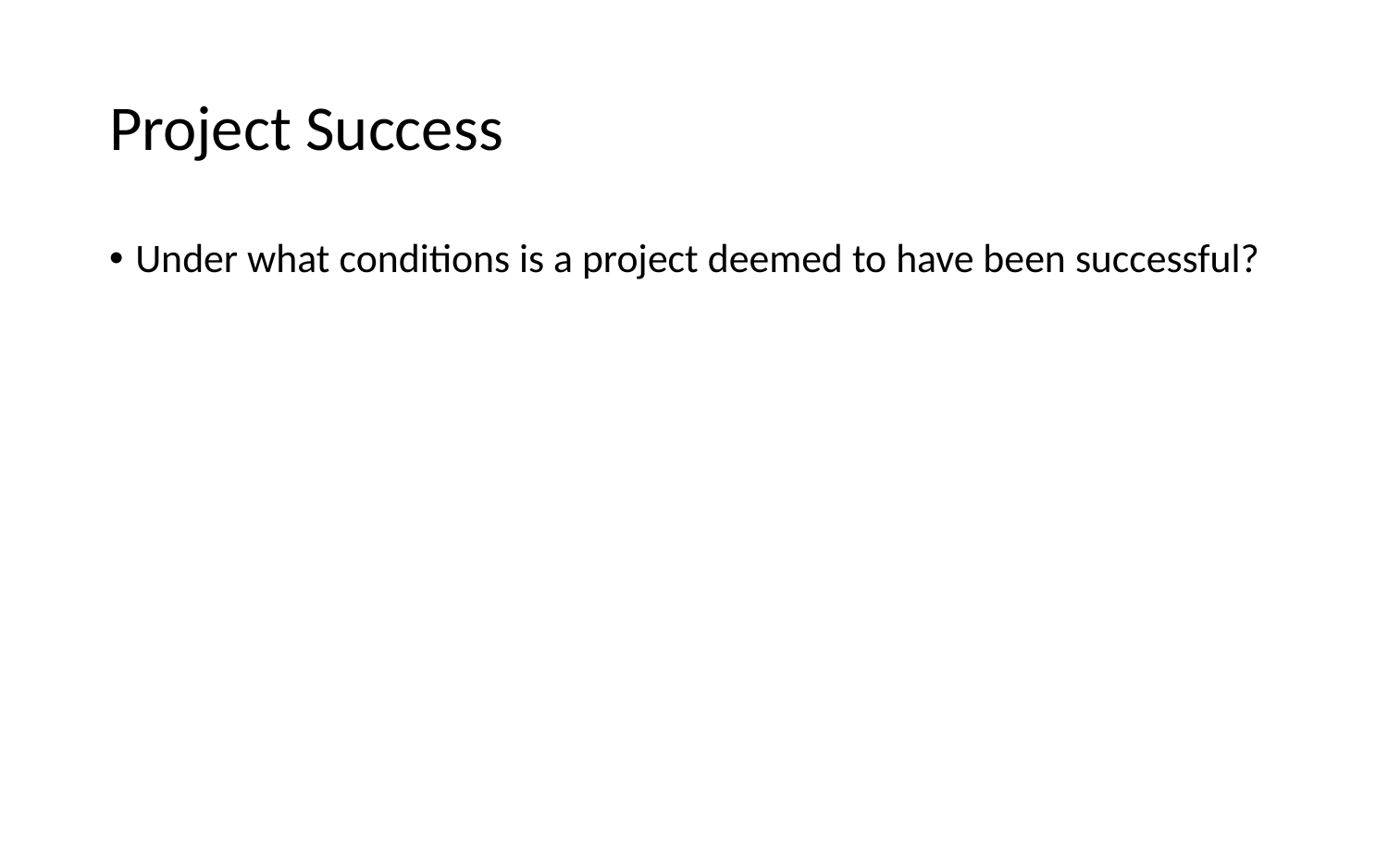

# Project Success
Under what conditions is a project deemed to have been successful?